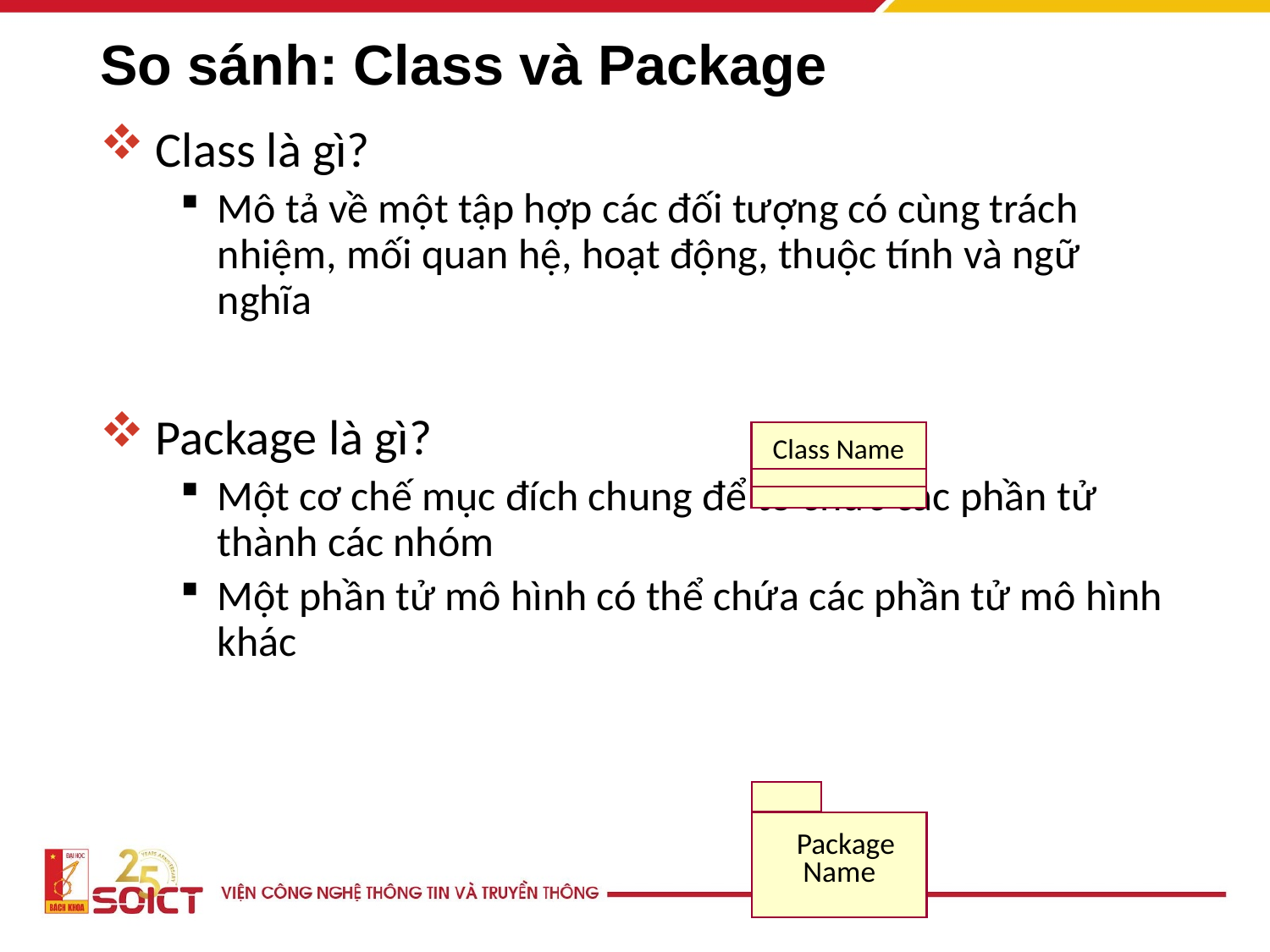

# So sánh: Class và Package
Class là gì?
Mô tả về một tập hợp các đối tượng có cùng trách nhiệm, mối quan hệ, hoạt động, thuộc tính và ngữ nghĩa

Package là gì?
Một cơ chế mục đích chung để tổ chức các phần tử thành các nhóm
Một phần tử mô hình có thể chứa các phần tử mô hình khác

Class Name

Package
Name